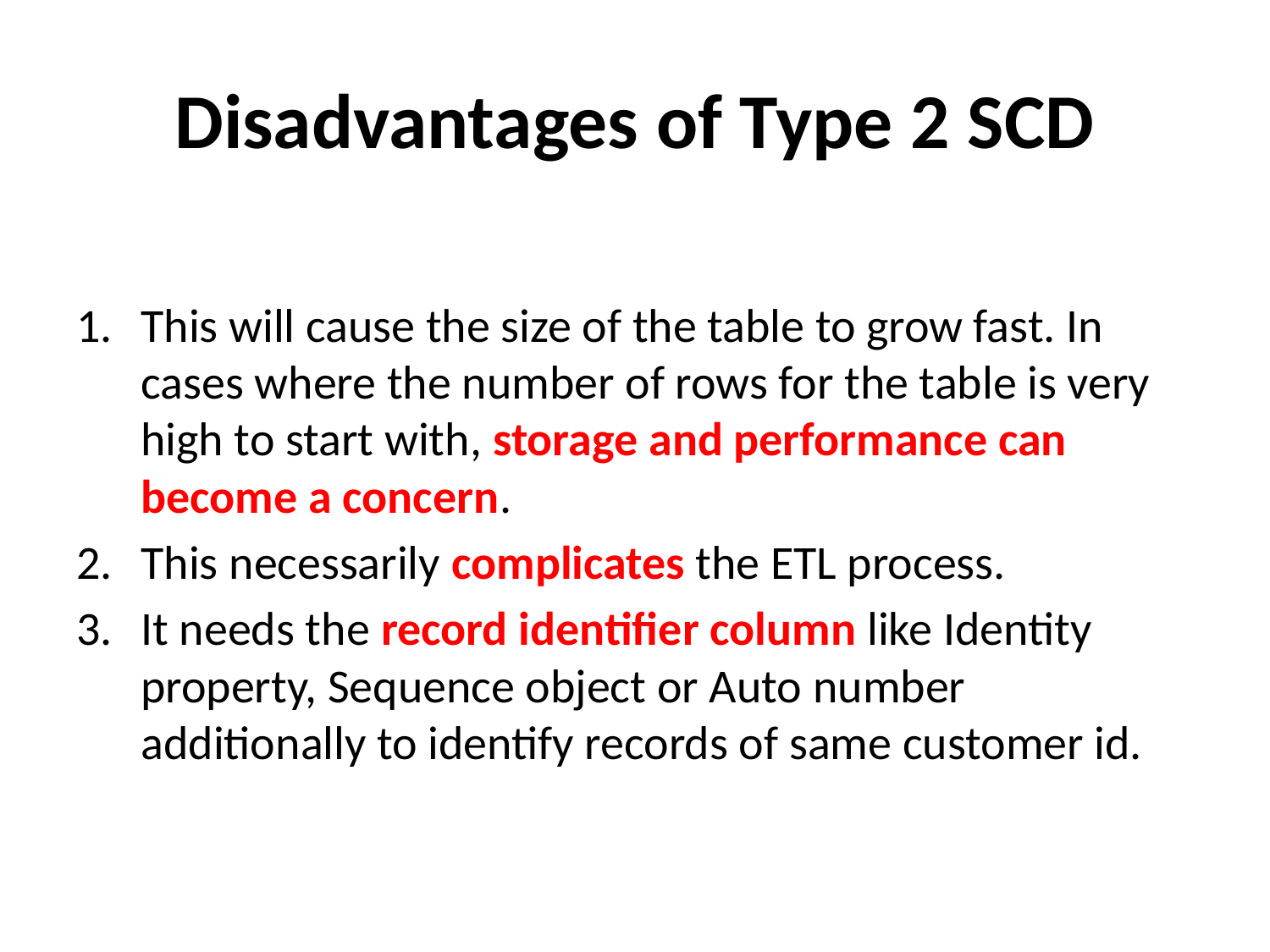

# Disadvantages of Type 2 SCD

This will cause the size of the table to grow fast. In cases where the number of rows for the table is very high to start with, storage and performance can become a concern.
This necessarily complicates the ETL process.
It needs the record identifier column like Identity property, Sequence object or Auto number additionally to identify records of same customer id.